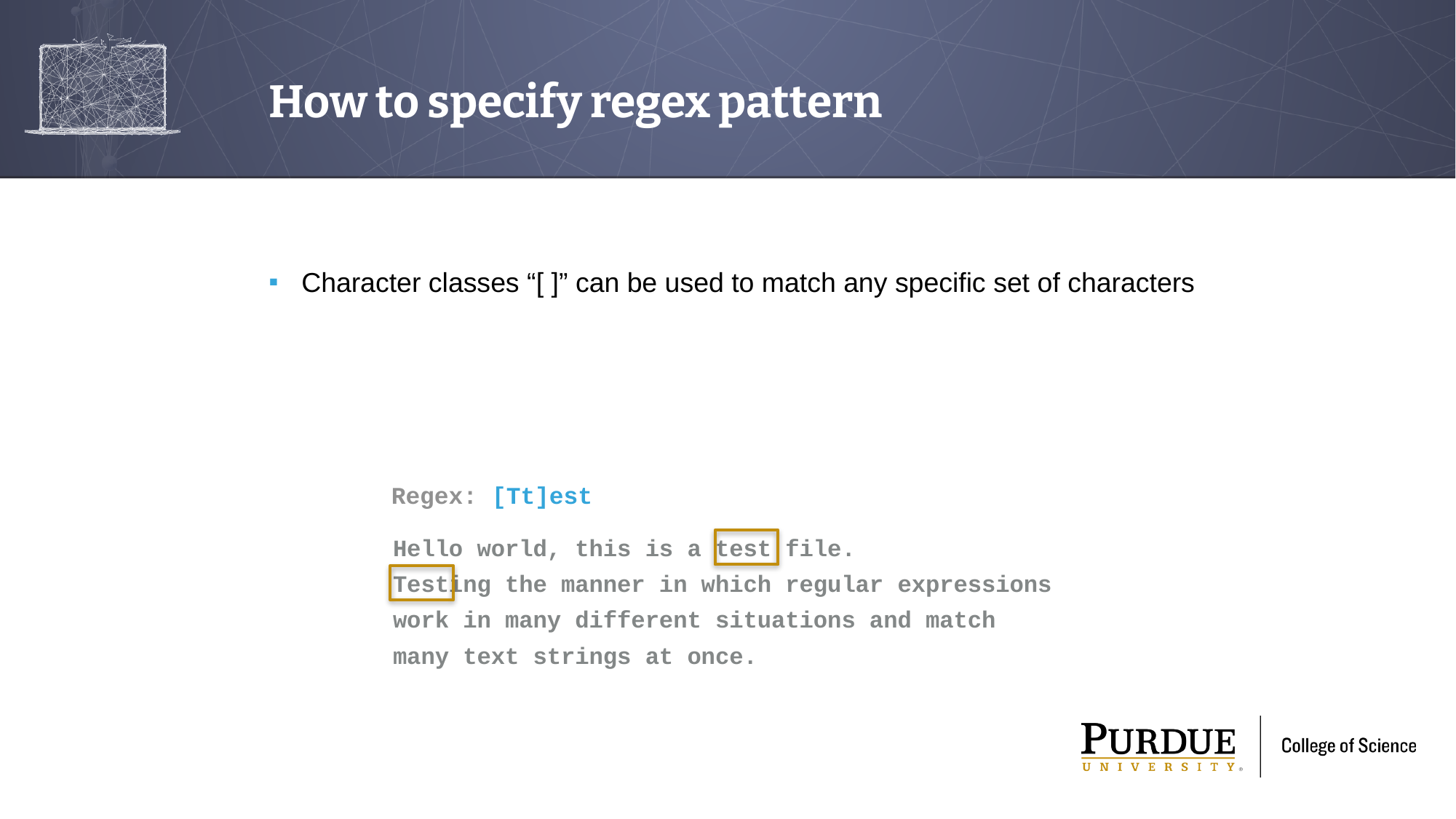

# How to specify regex pattern

Character classes “[ ]” can be used to match any specific set of characters
Regex: [Tt]est
Hello world, this is a test file.
Testing the manner in which regular expressions
work in many different situations and match
many text strings at once.